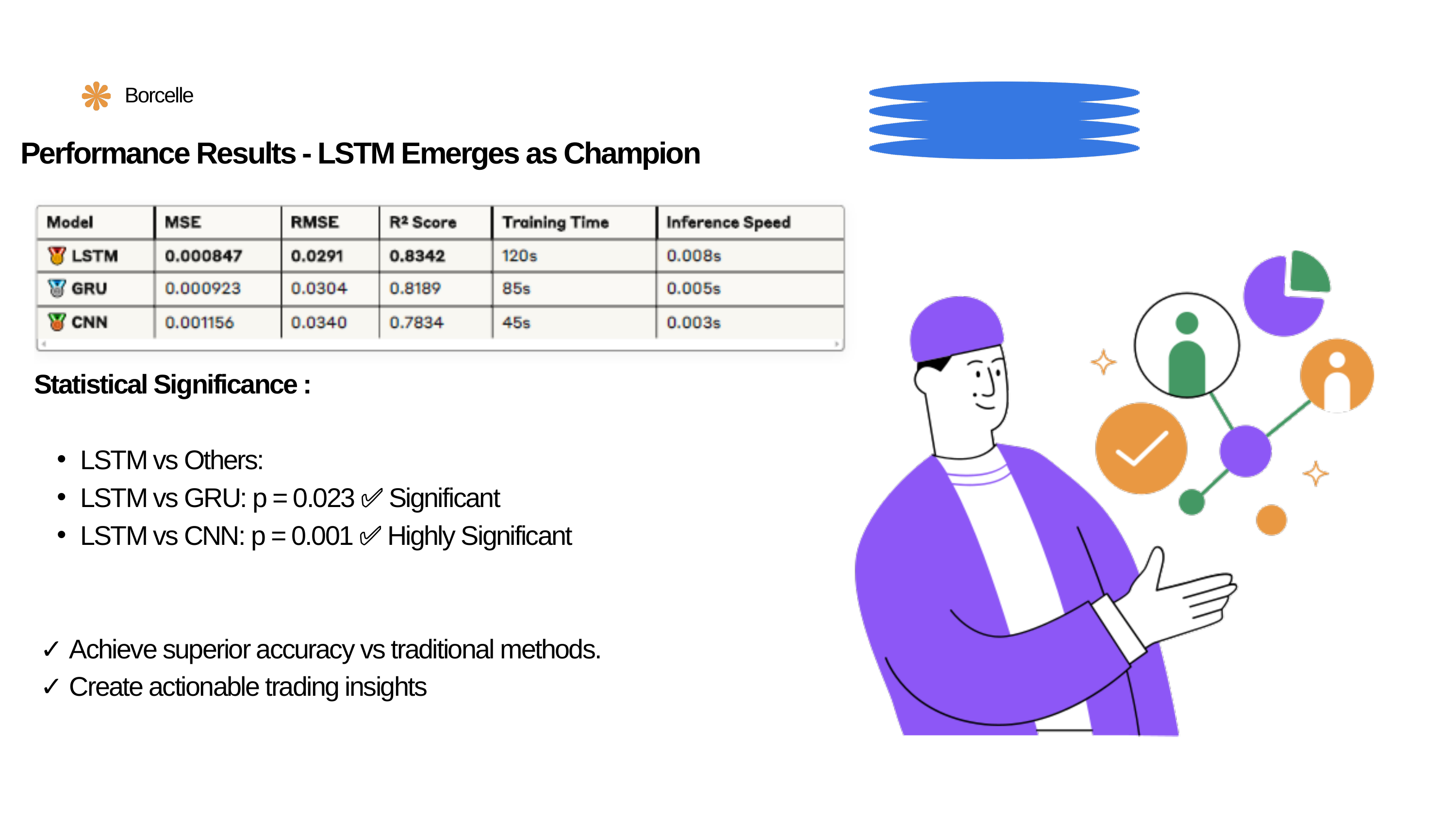

Borcelle
Performance Results - LSTM Emerges as Champion

Statistical Significance :

LSTM vs Others:
LSTM vs GRU: p = 0.023 ✅ Significant
LSTM vs CNN: p = 0.001 ✅ Highly Significant

 ✓ Achieve superior accuracy vs traditional methods.
 ✓ Create actionable trading insights